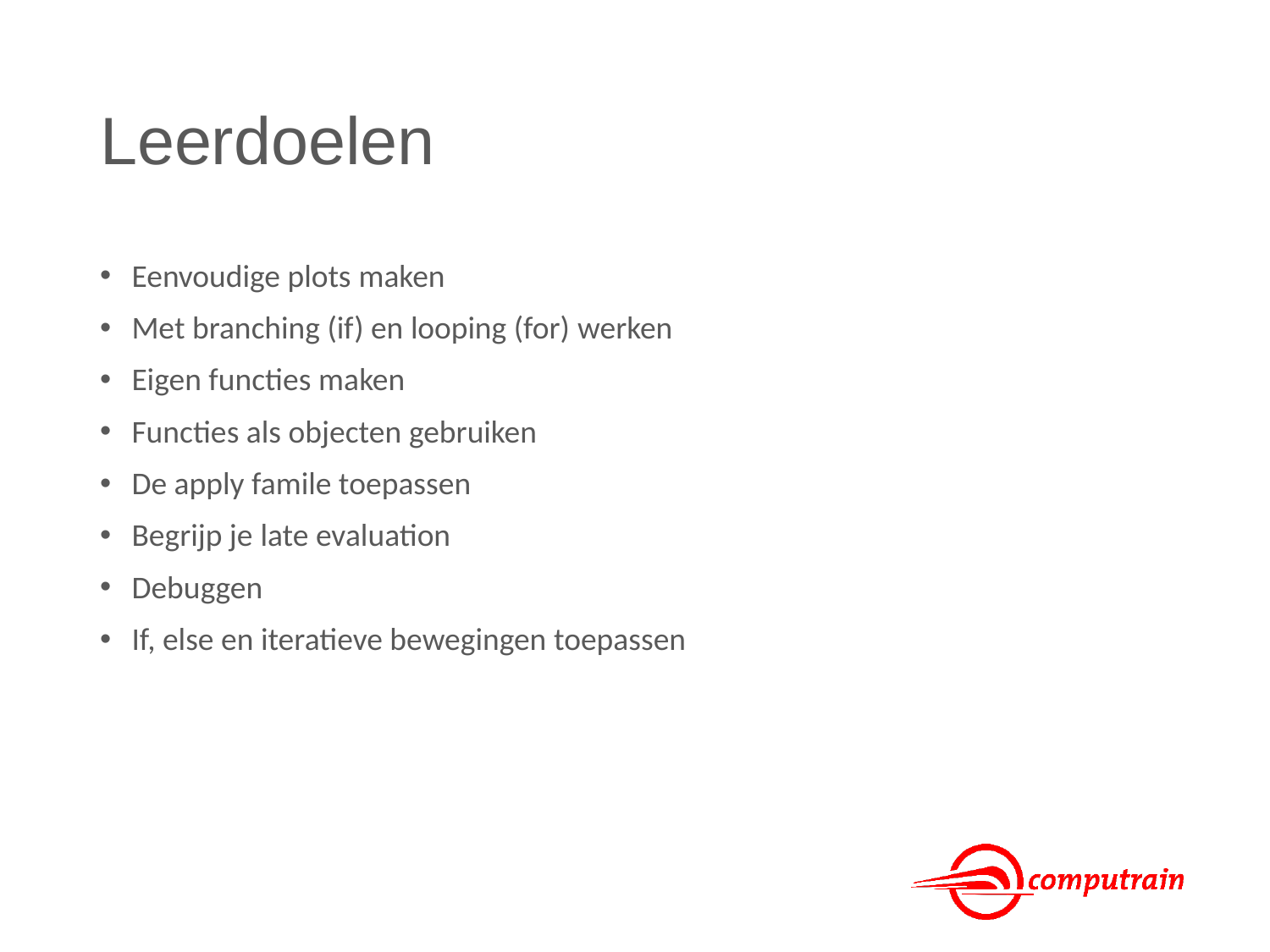

# Leerdoelen
Eenvoudige plots maken
Met branching (if) en looping (for) werken
Eigen functies maken
Functies als objecten gebruiken
De apply famile toepassen
Begrijp je late evaluation
Debuggen
If, else en iteratieve bewegingen toepassen